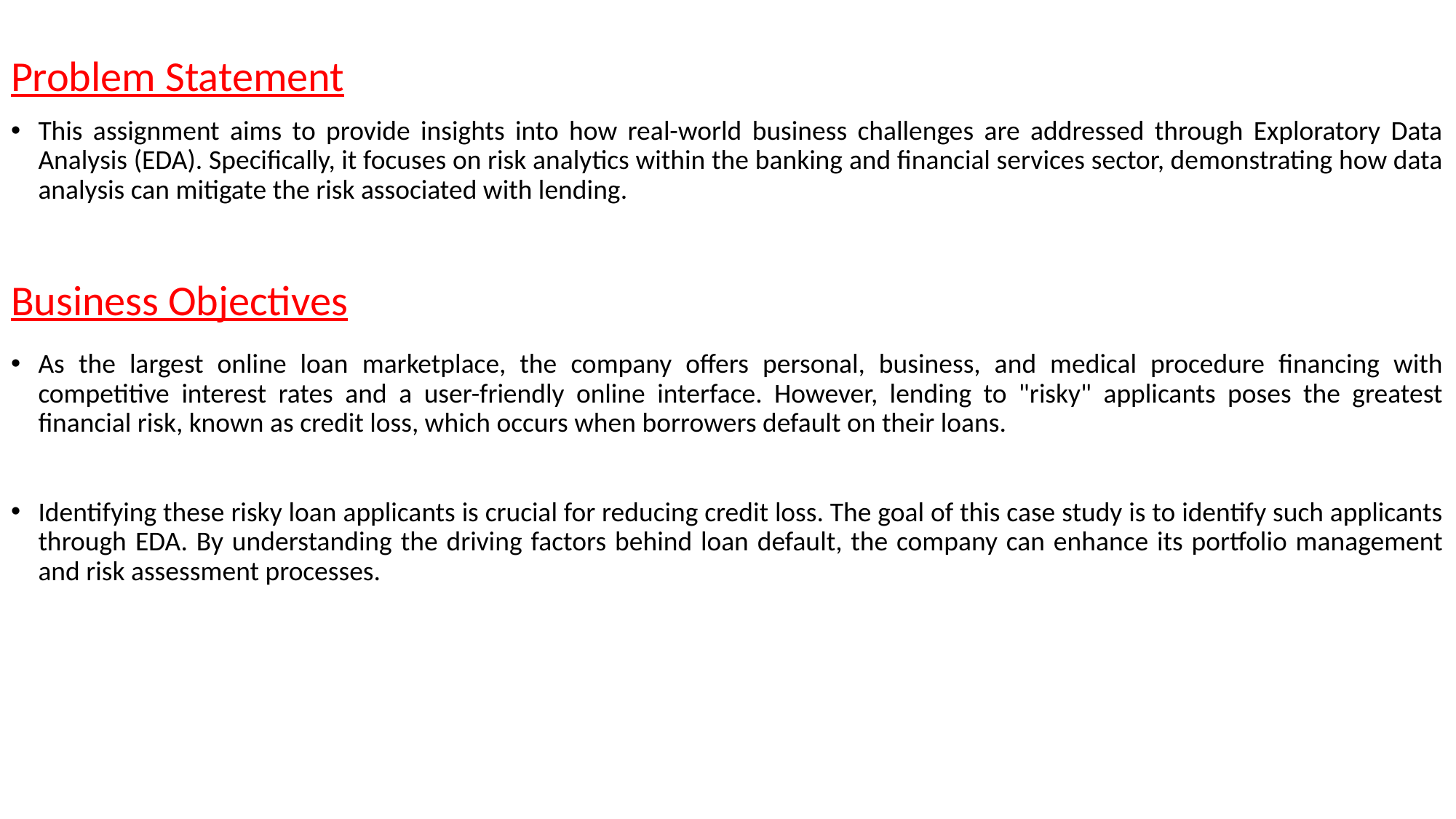

# Problem Statement
This assignment aims to provide insights into how real-world business challenges are addressed through Exploratory Data Analysis (EDA). Specifically, it focuses on risk analytics within the banking and financial services sector, demonstrating how data analysis can mitigate the risk associated with lending.
Business Objectives
As the largest online loan marketplace, the company offers personal, business, and medical procedure financing with competitive interest rates and a user-friendly online interface. However, lending to "risky" applicants poses the greatest financial risk, known as credit loss, which occurs when borrowers default on their loans.

Identifying these risky loan applicants is crucial for reducing credit loss. The goal of this case study is to identify such applicants through EDA. By understanding the driving factors behind loan default, the company can enhance its portfolio management and risk assessment processes.